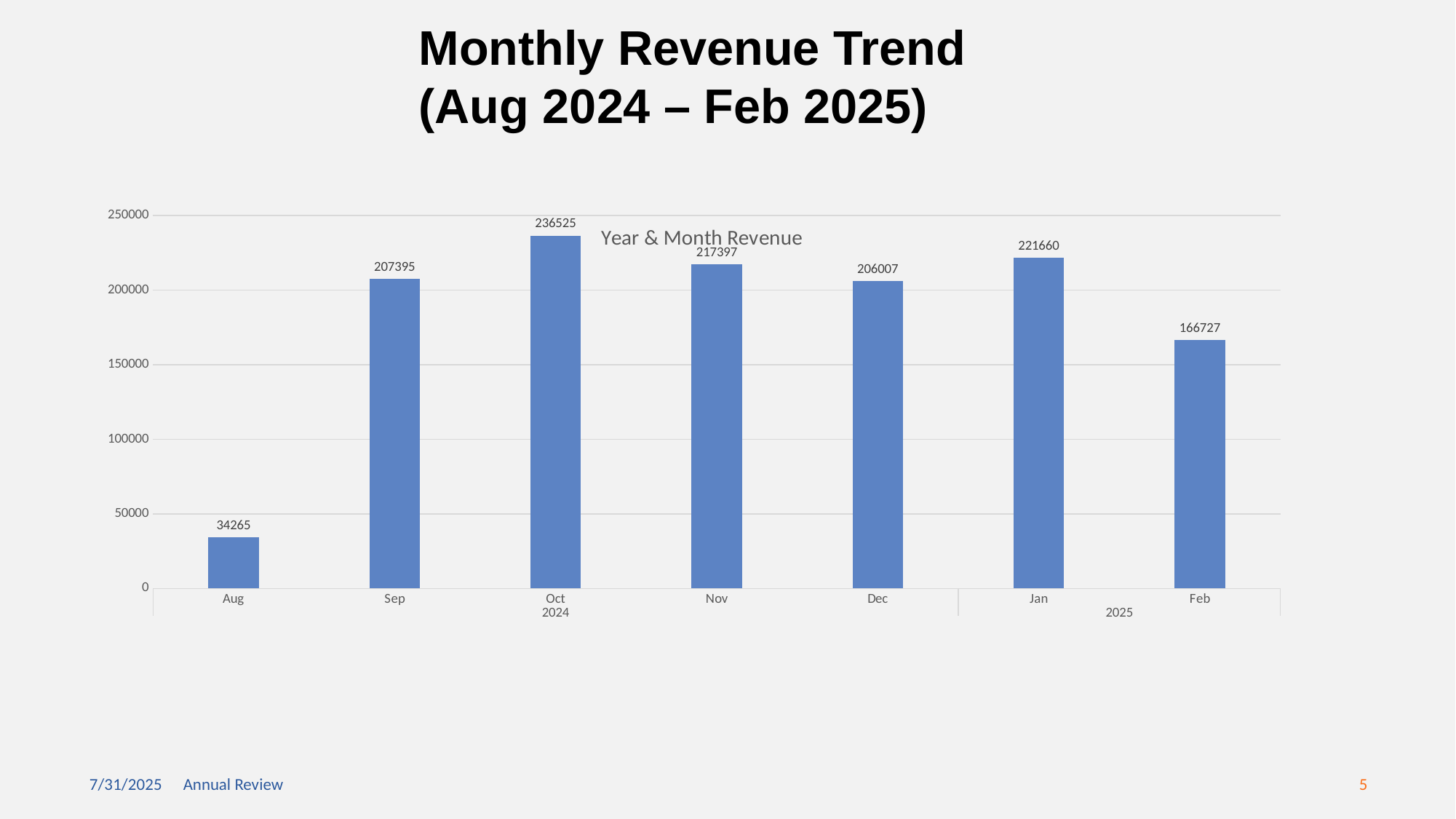

# Monthly Revenue Trend (Aug 2024 – Feb 2025)

### Chart: Year & Month Revenue

| Category | Total |
|---|---|
| Aug | 34265.0 |
| Sep | 207395.0 |
| Oct | 236525.0 |
| Nov | 217397.0 |
| Dec | 206007.0 |
| Jan | 221660.0 |
| Feb | 166727.0 |